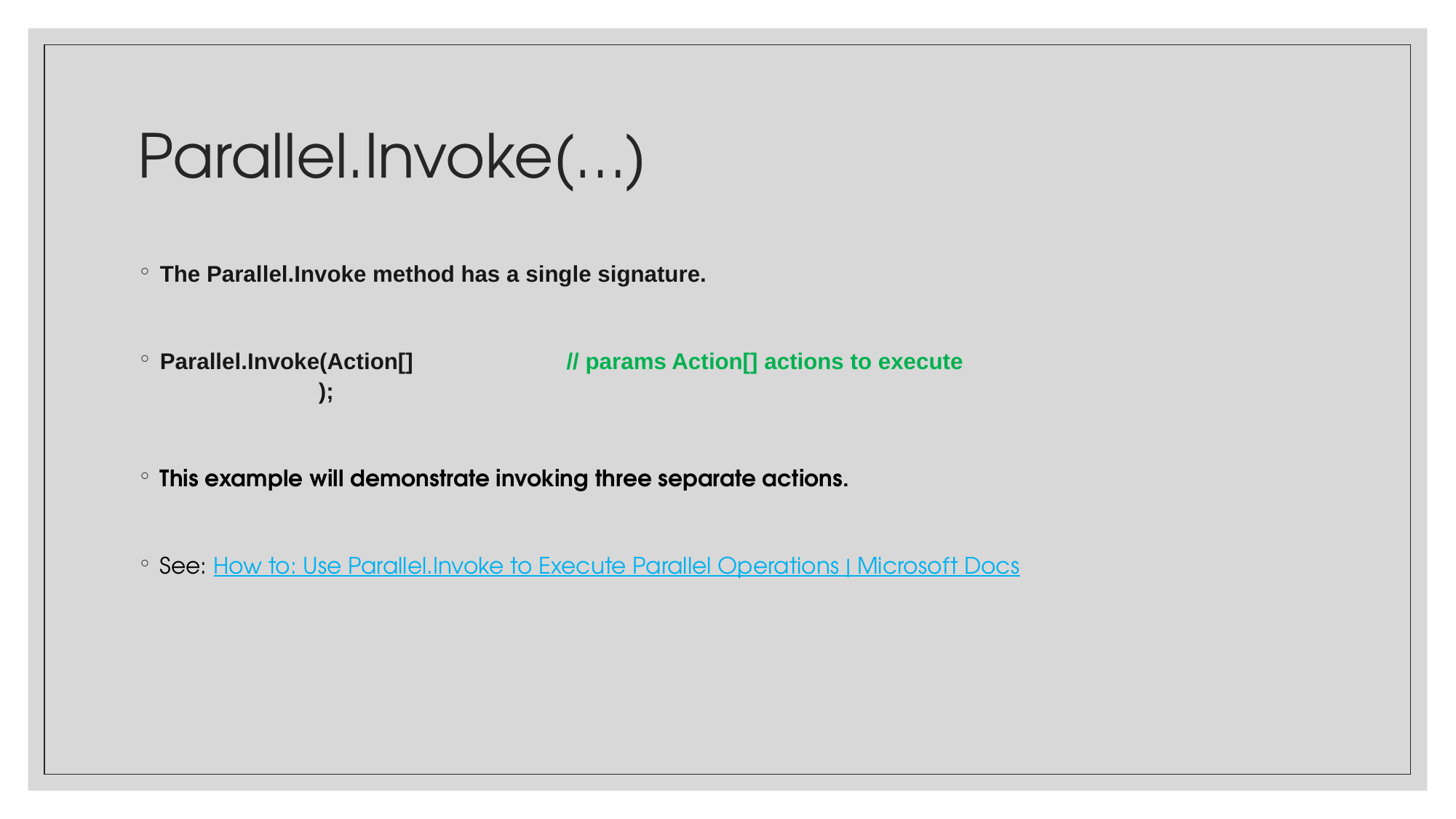

# Parallel.Invoke(…)
The Parallel.Invoke method has a single signature.

Parallel.Invoke(Action[]                        // params Action[] actions to execute
                         );

This example will demonstrate invoking three separate actions.

See: How to: Use Parallel.Invoke to Execute Parallel Operations | Microsoft Docs